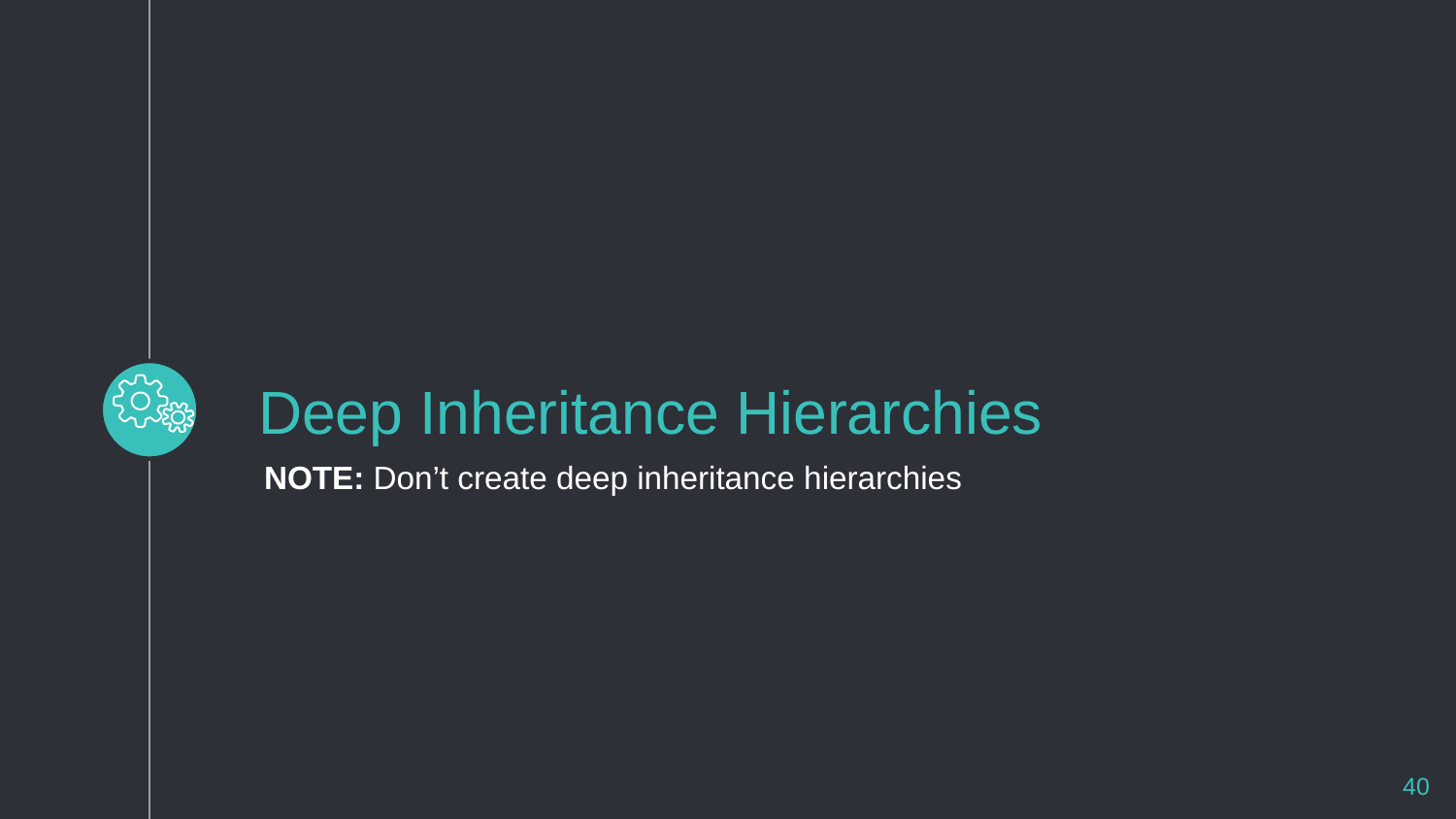

# Deep Inheritance Hierarchies

NOTE: Don’t create deep inheritance hierarchies
40